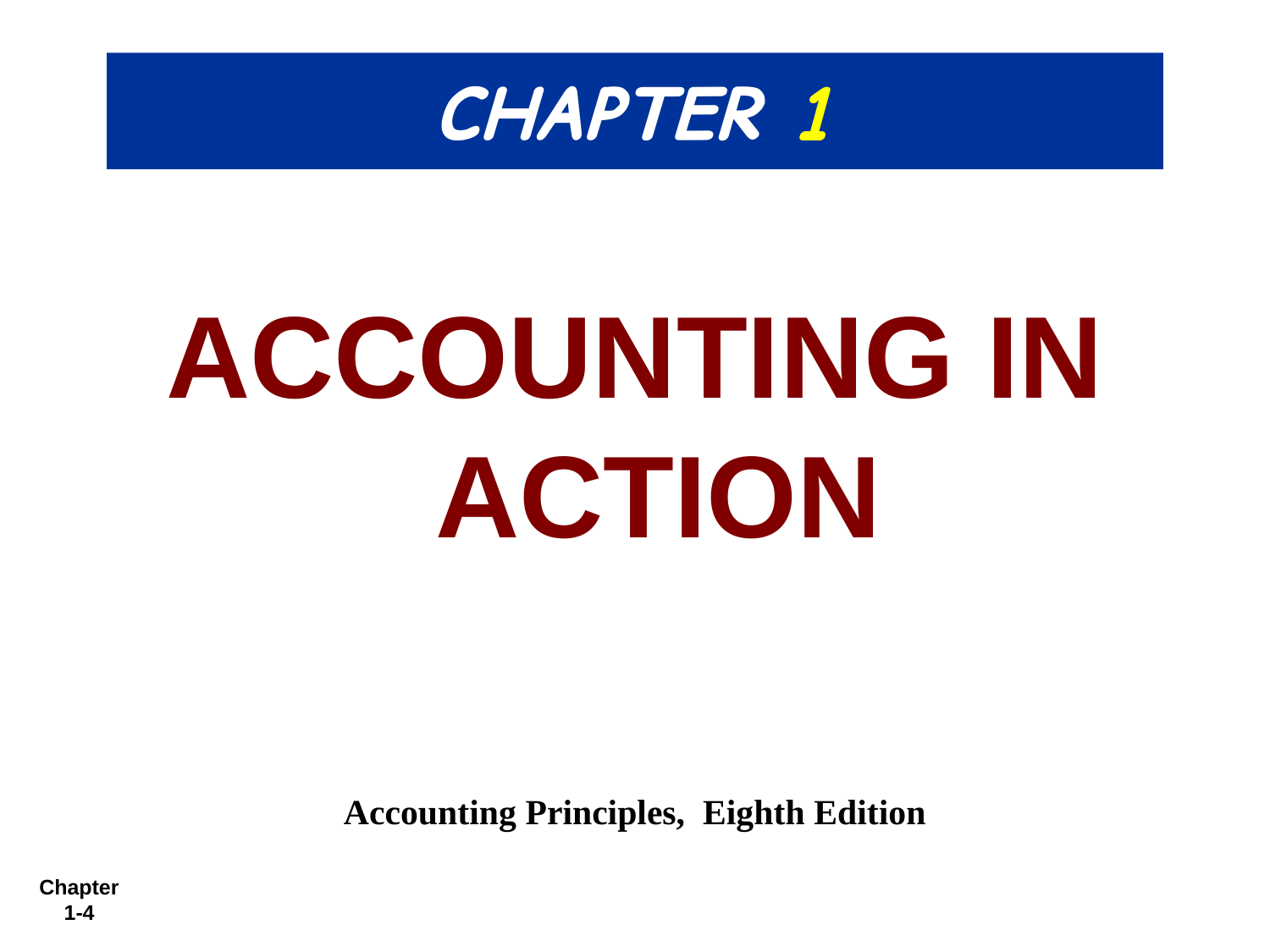

# CHAPTER 1
ACCOUNTING IN ACTION
Accounting Principles,  Eighth Edition